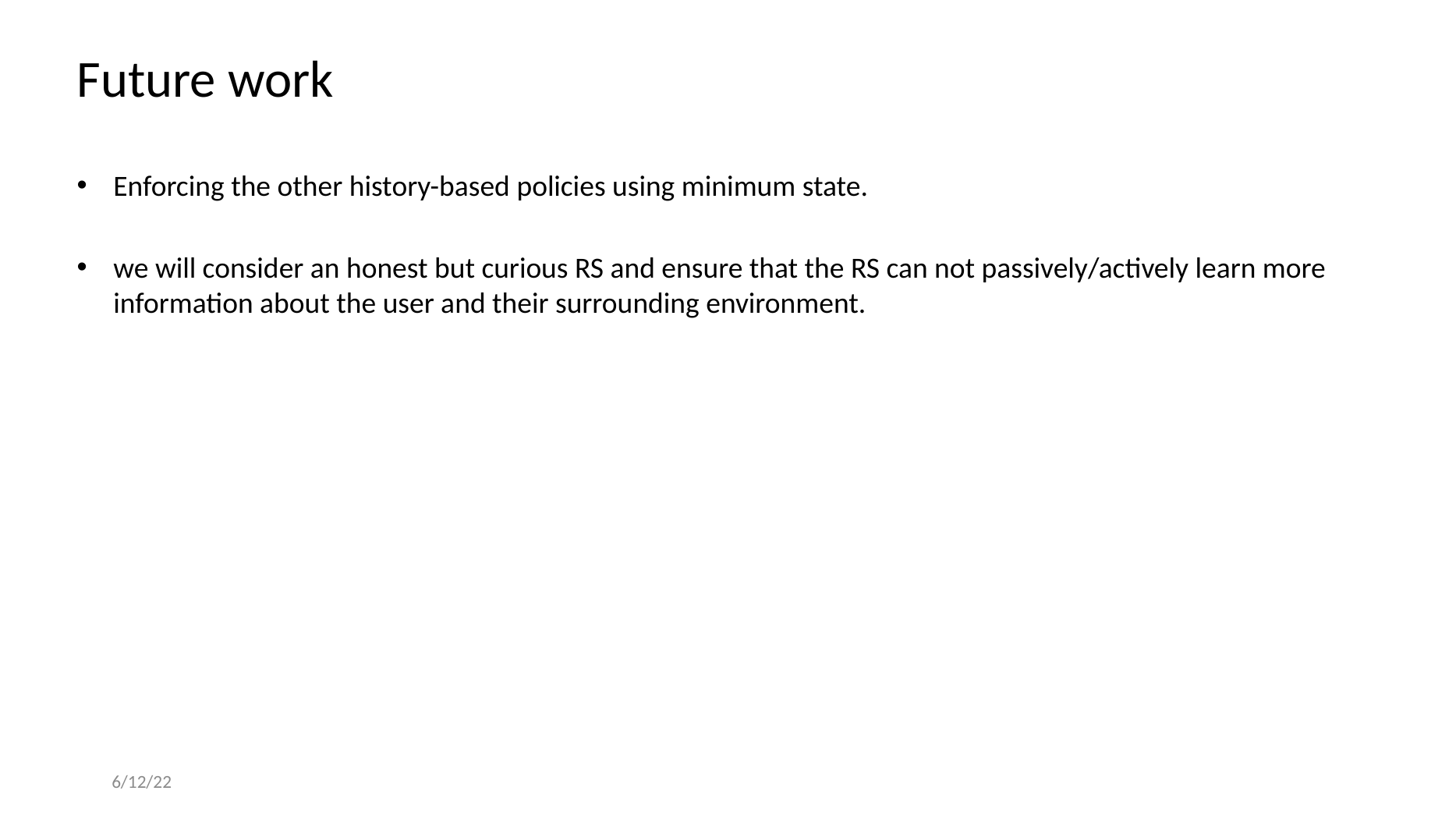

Future work
Enforcing the other history-based policies using minimum state.

we will consider an honest but curious RS and ensure that the RS can not passively/actively learn more information about the user and their surrounding environment.

6/12/22
19